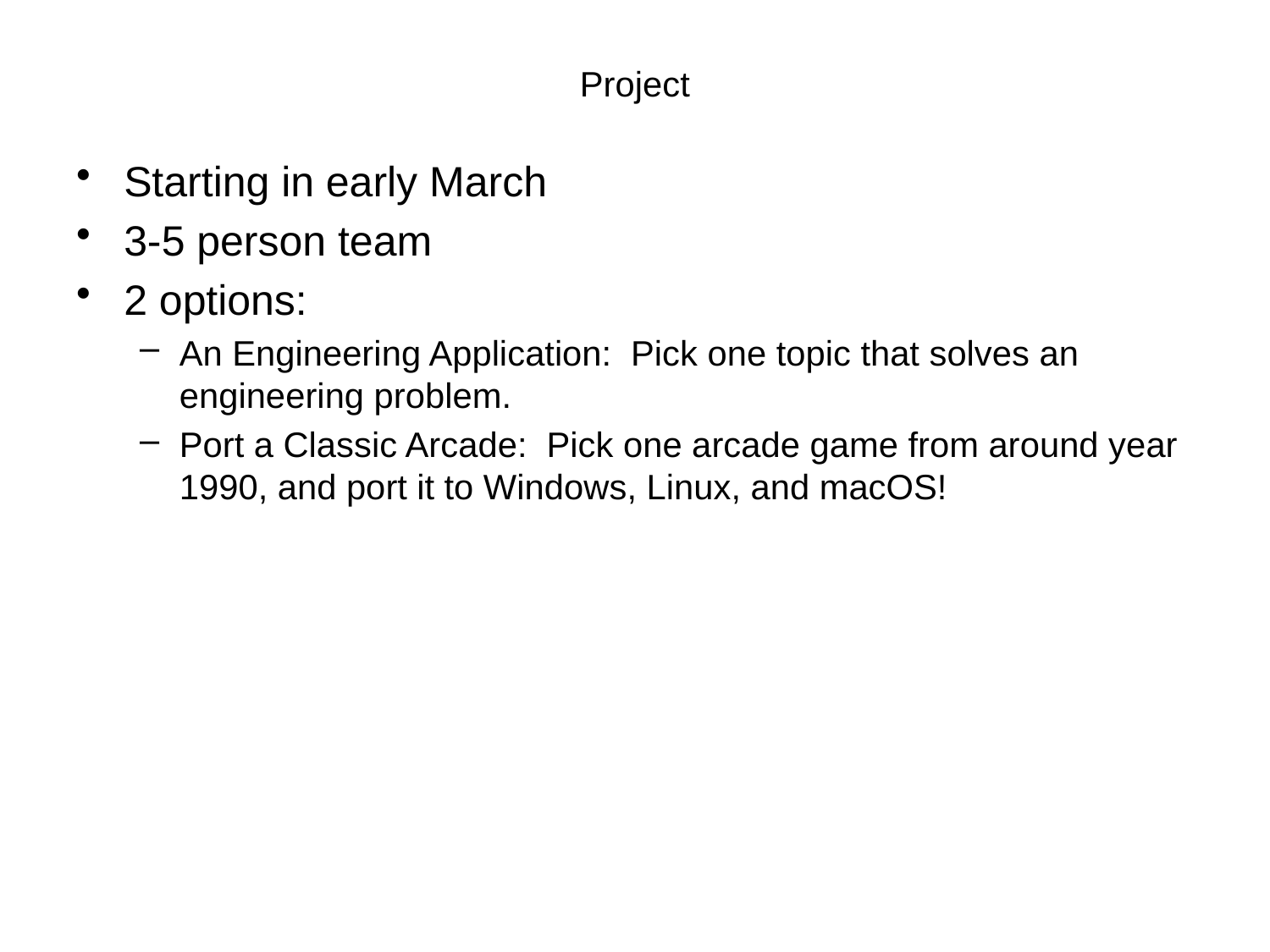

# Project
Starting in early March
3-5 person team
2 options:
An Engineering Application:  Pick one topic that solves an engineering problem.
Port a Classic Arcade:  Pick one arcade game from around year 1990, and port it to Windows, Linux, and macOS!